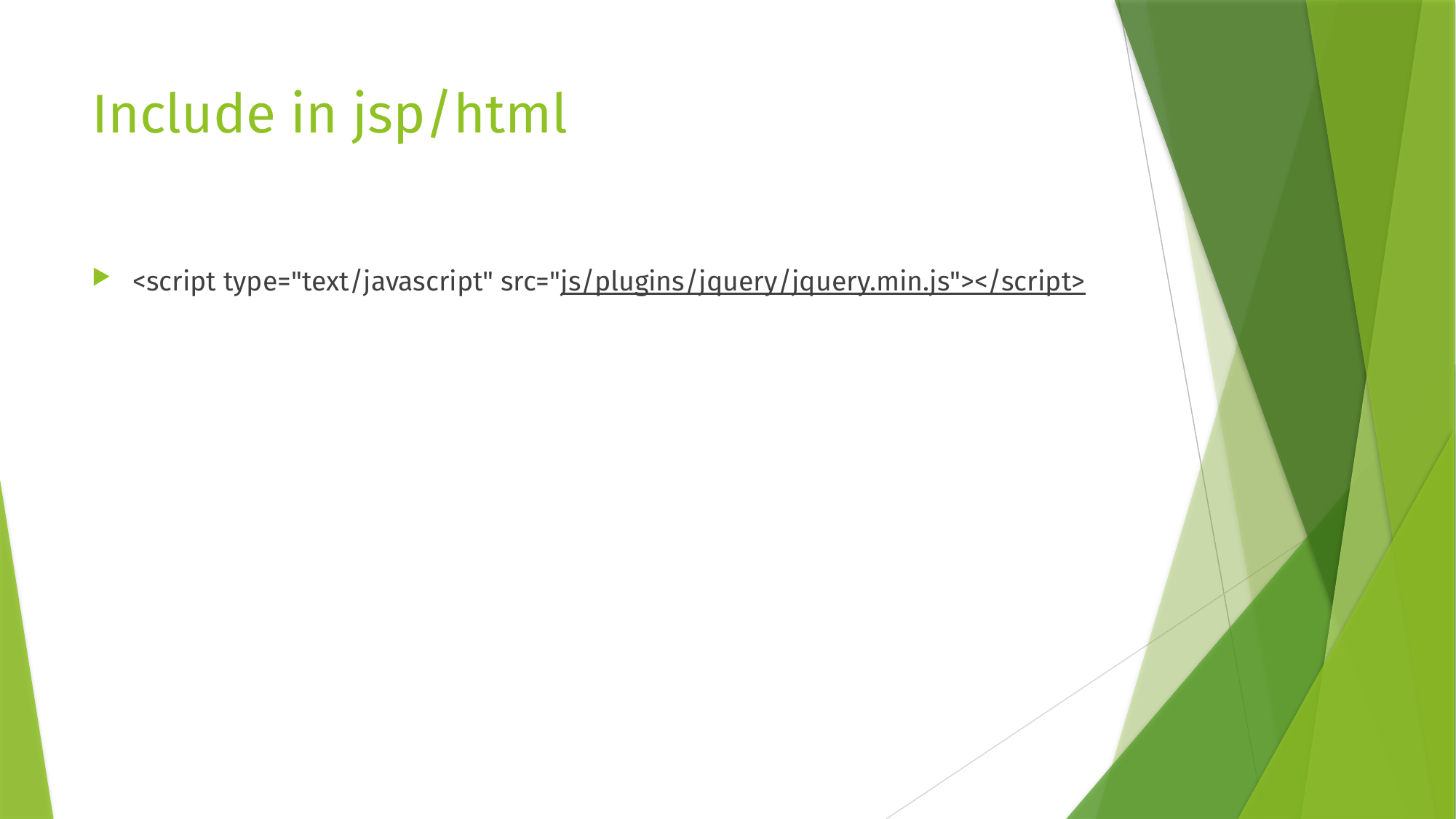

# Include in jsp/html
<script type="text/javascript" src="js/plugins/jquery/jquery.min.js"></script>